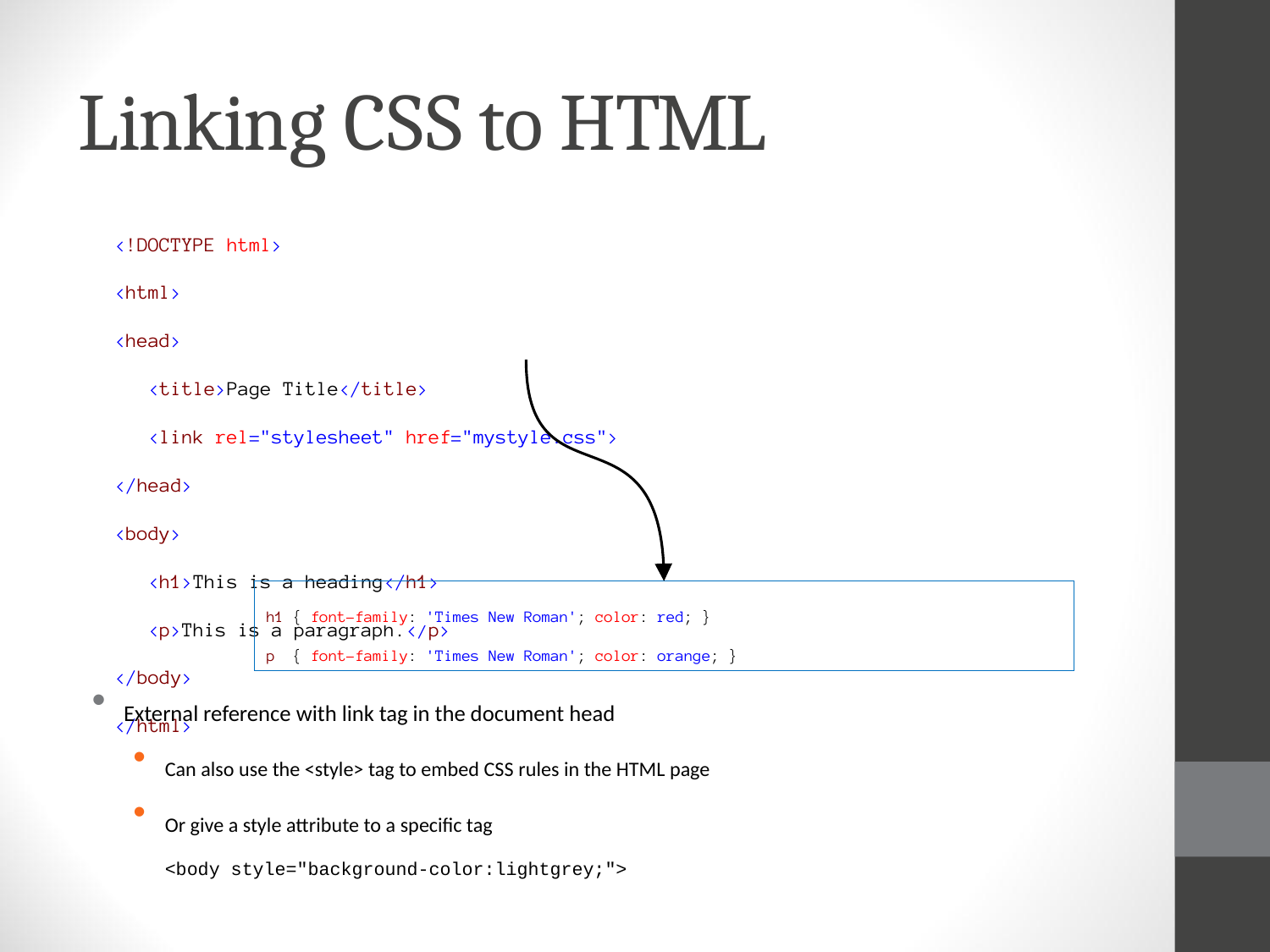

# Linking CSS to HTML
<!DOCTYPE html>
<html>
<head>
   <title>Page Title</title>
   <link rel="stylesheet" href="mystyle.css">
</head>
<body>
   <h1>This is a heading</h1>
   <p>This is a paragraph.</p>
</body>
</html>
h1 { font-family: 'Times New Roman'; color: red; }
p  { font-family: 'Times New Roman'; color: orange; }
External reference with link tag in the document head
Can also use the <style> tag to embed CSS rules in the HTML page
Or give a style attribute to a specific tag
<body style="background-color:lightgrey;">